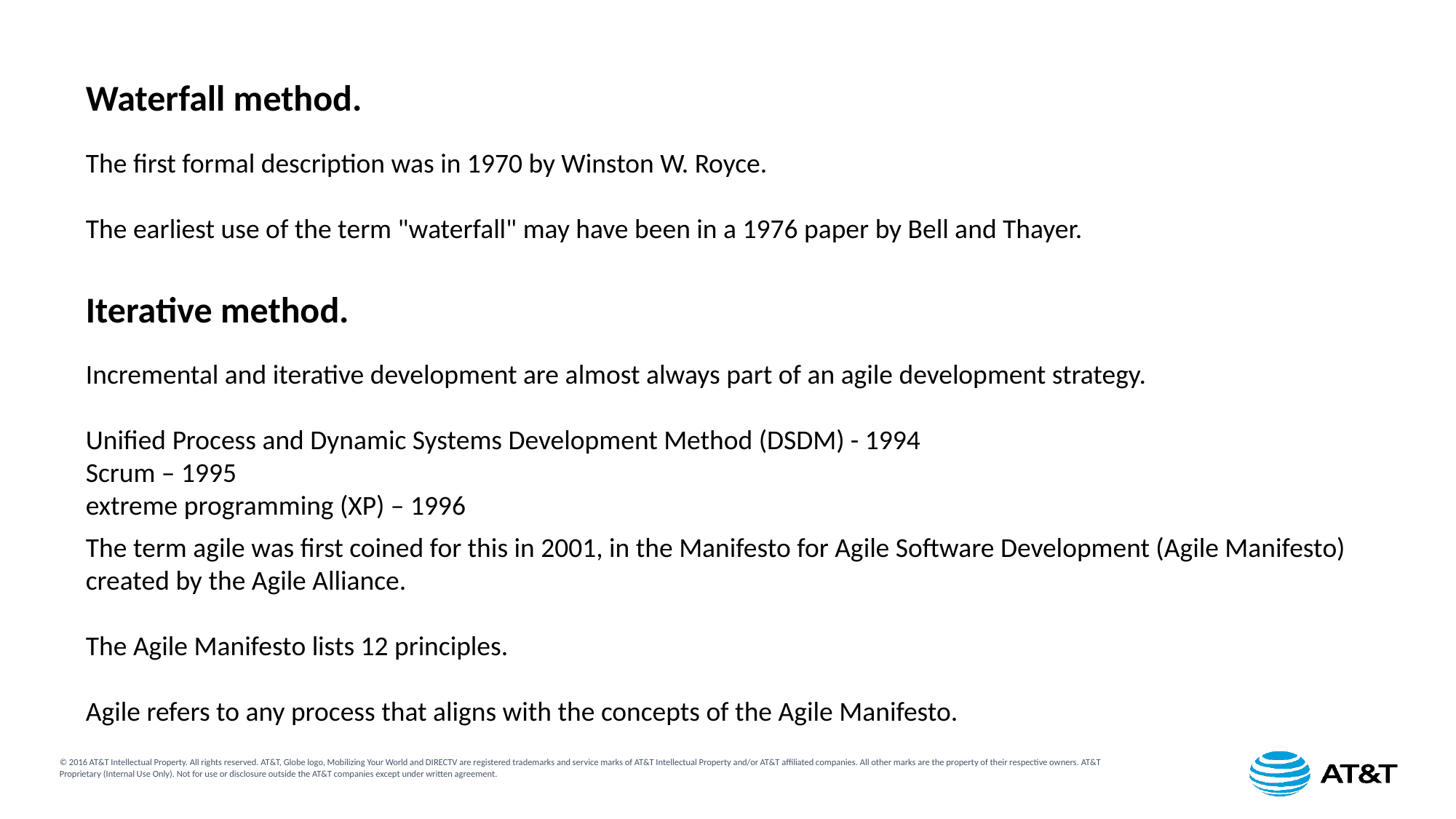

Waterfall method.
The first formal description was in 1970 by Winston W. Royce.

The earliest use of the term "waterfall" may have been in a 1976 paper by Bell and Thayer.
Iterative method.
Incremental and iterative development are almost always part of an agile development strategy.

Unified Process and Dynamic Systems Development Method (DSDM) - 1994
Scrum – 1995
extreme programming (XP) – 1996
The term agile was first coined for this in 2001, in the Manifesto for Agile Software Development (Agile Manifesto)
created by the Agile Alliance.

The Agile Manifesto lists 12 principles.

Agile refers to any process that aligns with the concepts of the Agile Manifesto.